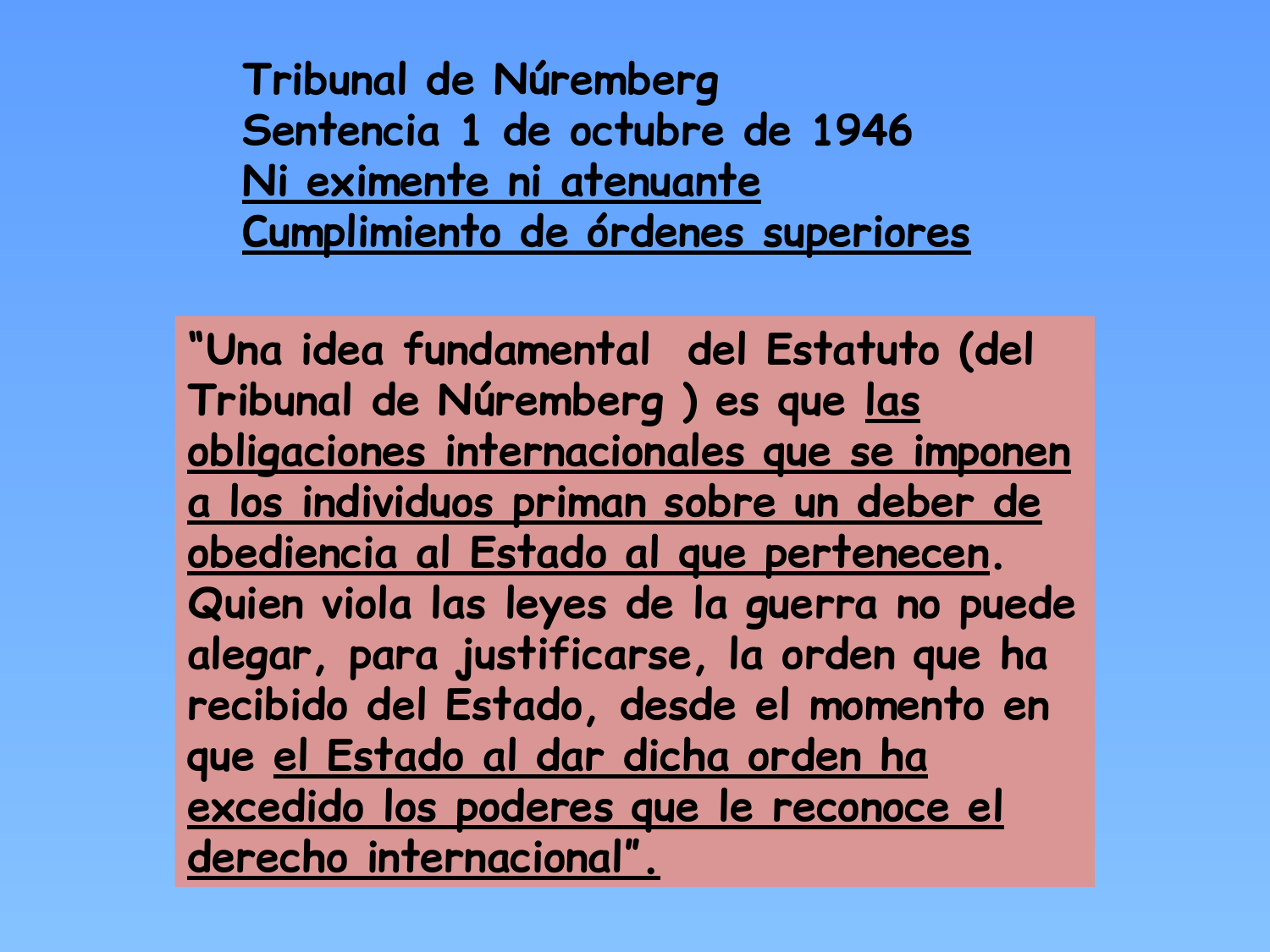

Tribunal de Núremberg
Sentencia 1 de octubre de 1946
Ni eximente ni atenuante
Cumplimiento de órdenes superiores
“Una idea fundamental  del Estatuto (del Tribunal de Núremberg ) es que las obligaciones internacionales que se imponen a los individuos priman sobre un deber de obediencia al Estado al que pertenecen. Quien viola las leyes de la guerra no puede alegar, para justificarse, la orden que ha recibido del Estado, desde el momento en  que el Estado al dar dicha orden ha excedido los poderes que le reconoce el derecho internacional”.